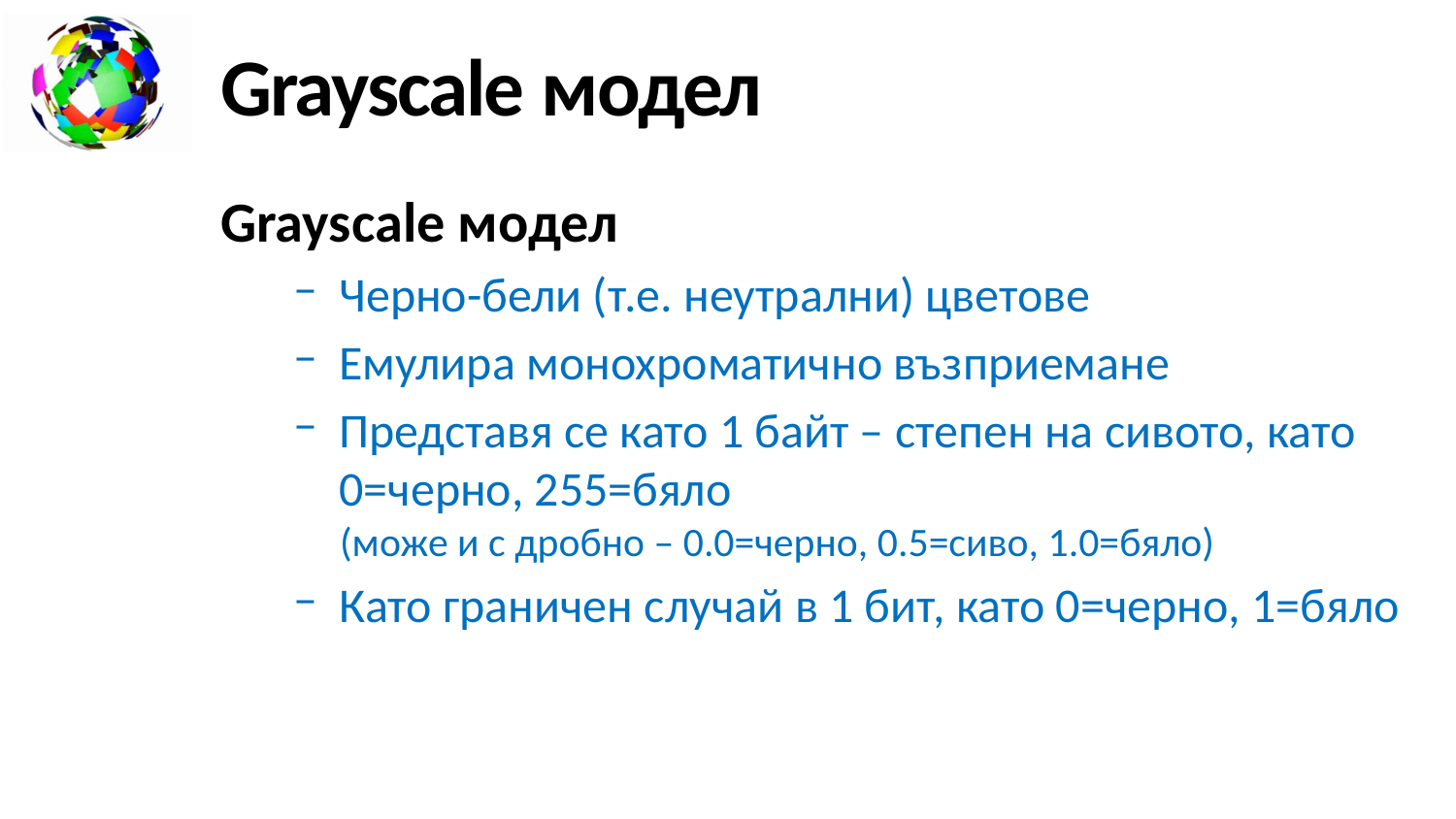

# Grayscale модел
Grayscale модел
Черно-бели (т.е. неутрални) цветове
Емулира монохроматично възприемане
Представя се като 1 байт – степен на сивото, като 0=черно, 255=бяло
(може и с дробно – 0.0=черно, 0.5=сиво, 1.0=бяло)
Като граничен случай в 1 бит, като 0=черно, 1=бяло